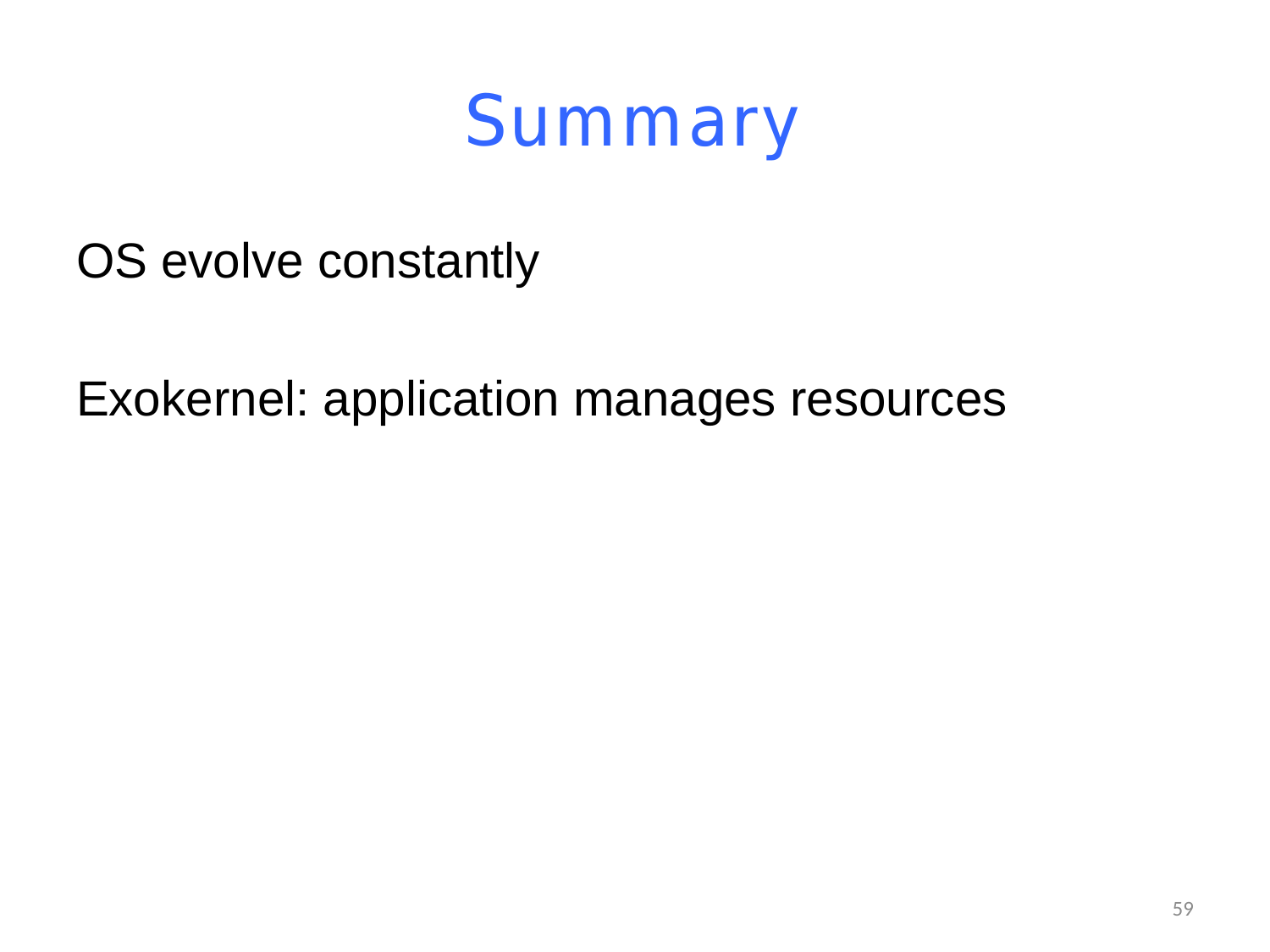

# Summary
OS evolve constantly

Exokernel: application manages resources

59